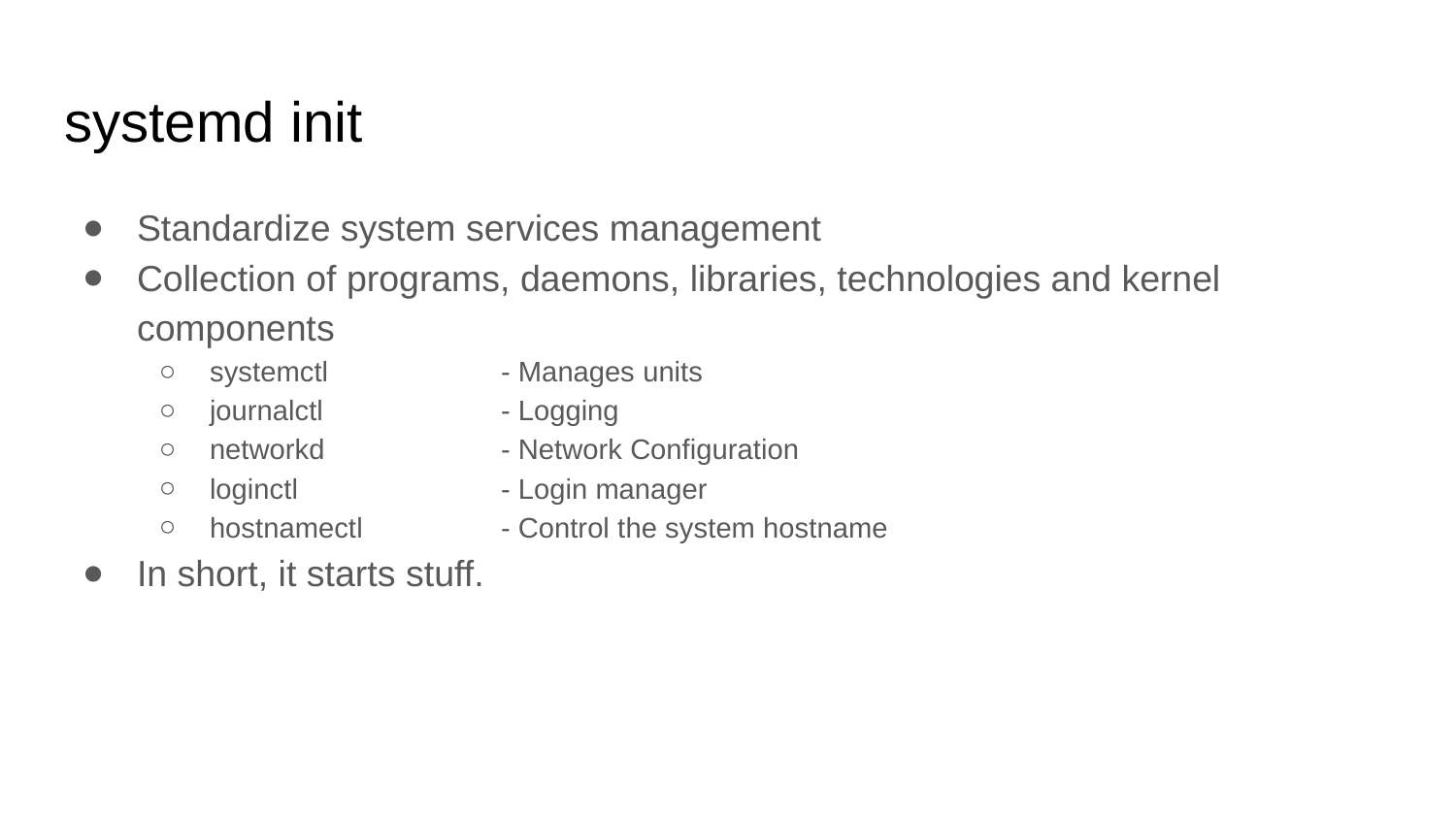

# systemd init
Standardize system services management
Collection of programs, daemons, libraries, technologies and kernel components
systemctl 		- Manages units
journalctl		- Logging
networkd		- Network Configuration
loginctl		- Login manager
hostnamectl	- Control the system hostname
In short, it starts stuff.